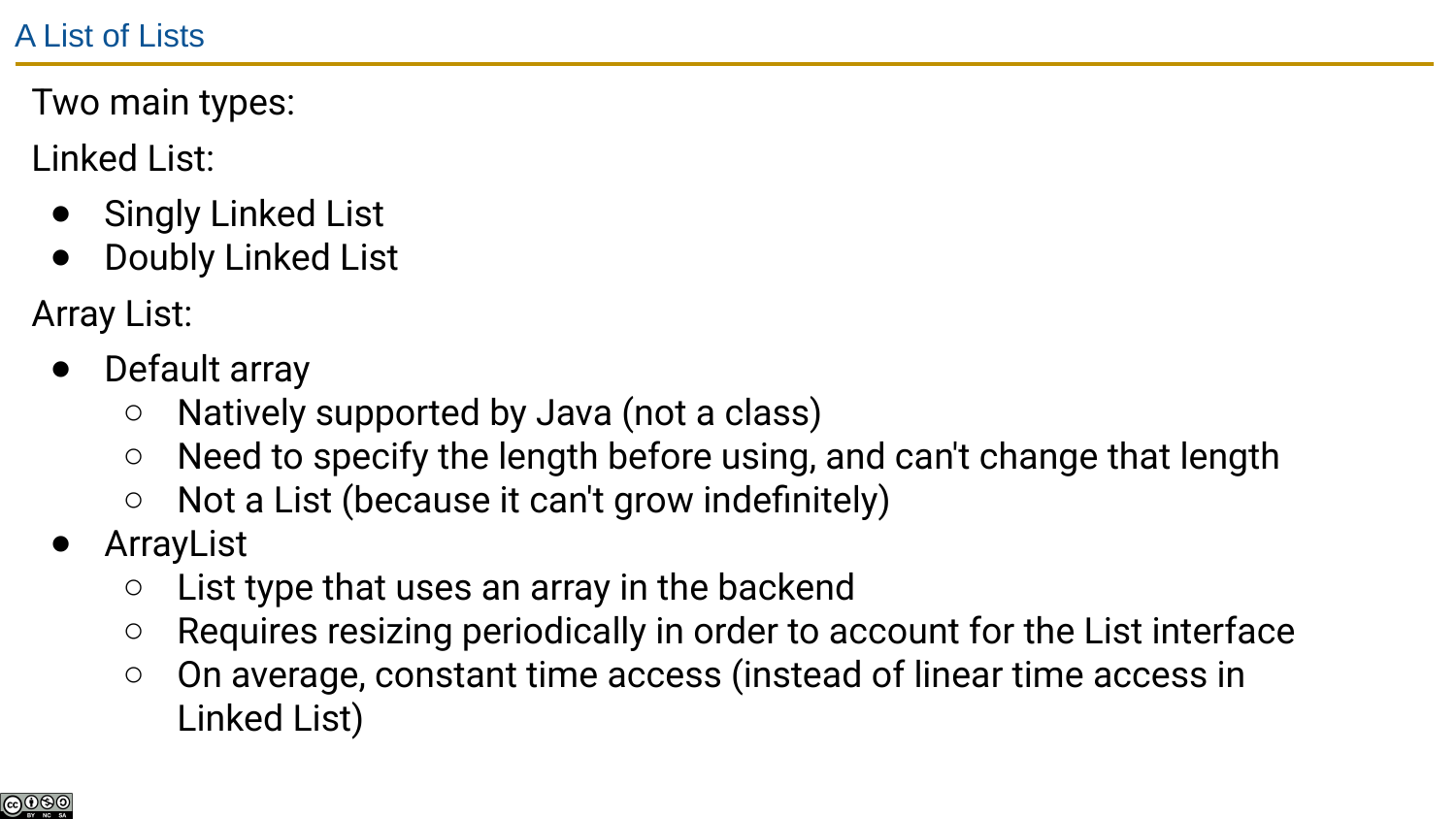

# A List of Lists
Two main types:
Linked List:
Singly Linked List
Doubly Linked List
Array List:
Default array
Natively supported by Java (not a class)
Need to specify the length before using, and can't change that length
Not a List (because it can't grow indefinitely)
ArrayList
List type that uses an array in the backend
Requires resizing periodically in order to account for the List interface
On average, constant time access (instead of linear time access in Linked List)